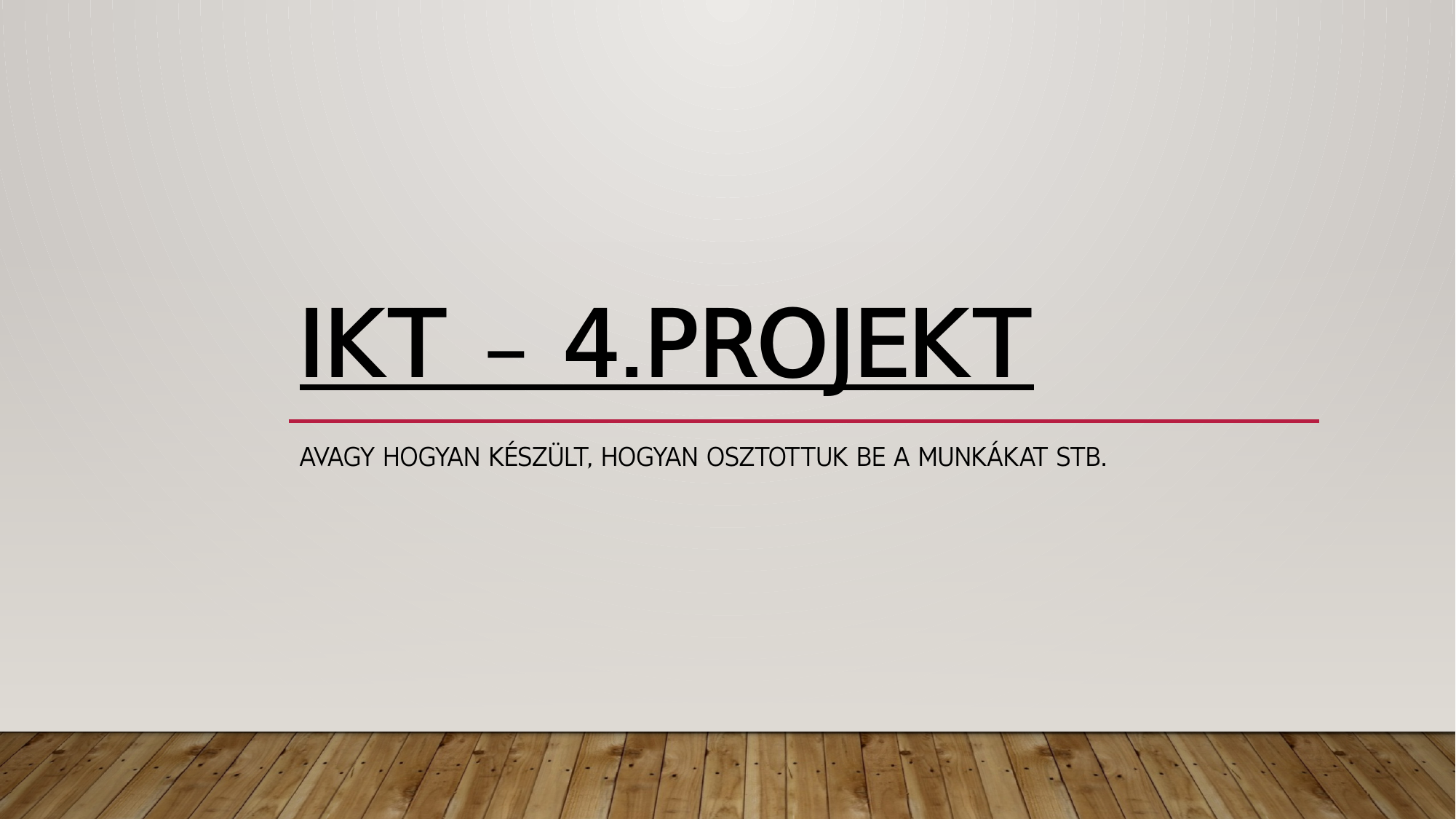

# IKT – 4.projekt
Avagy hogyan készült, hogyan osztottuk be a munkákat stb.